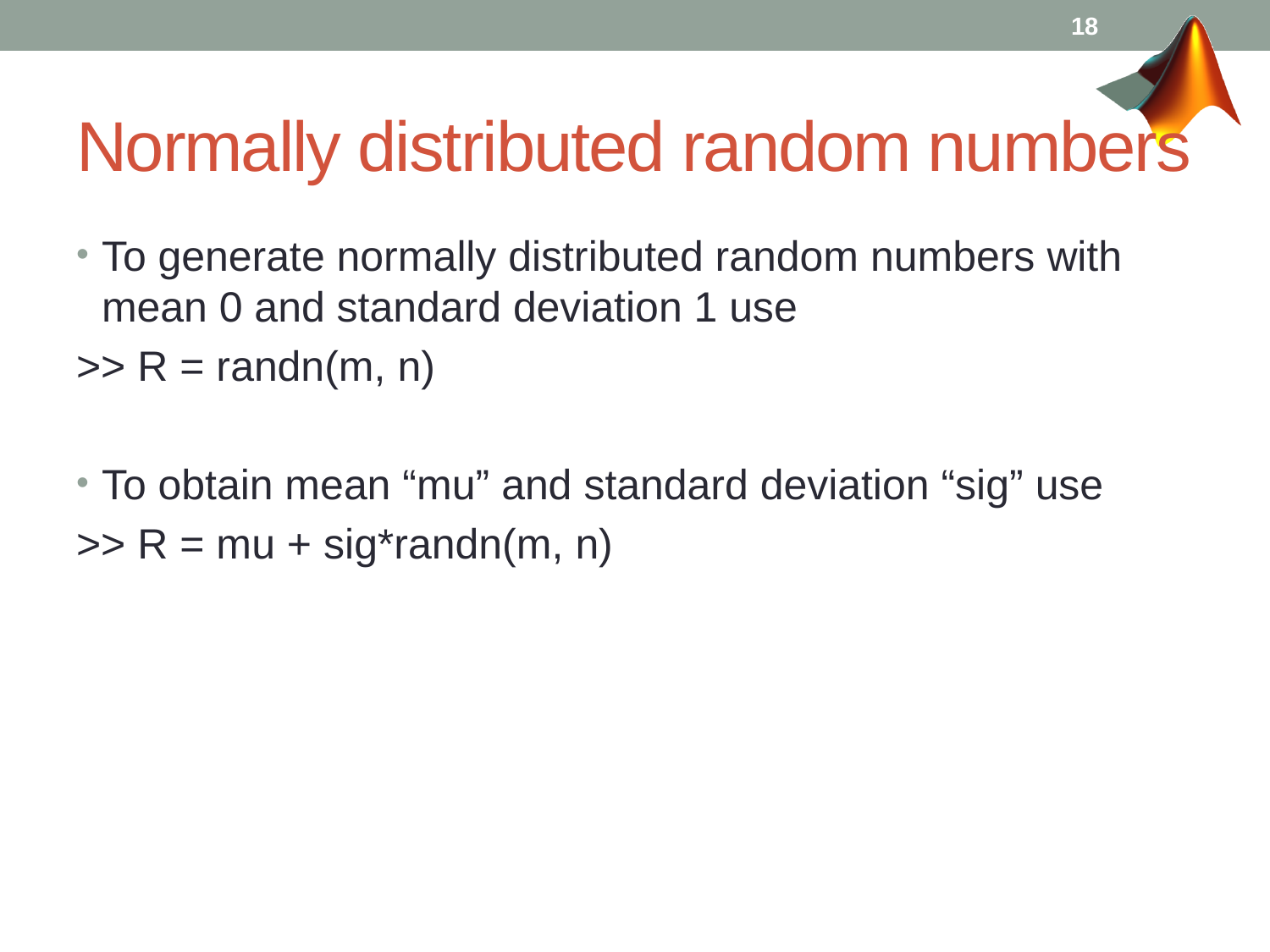

18
# Normally distributed random numbers
To generate normally distributed random numbers with mean 0 and standard deviation 1 use
>> R = randn(m, n)

To obtain mean “mu” and standard deviation “sig” use
>> R = mu + sig*randn(m, n)